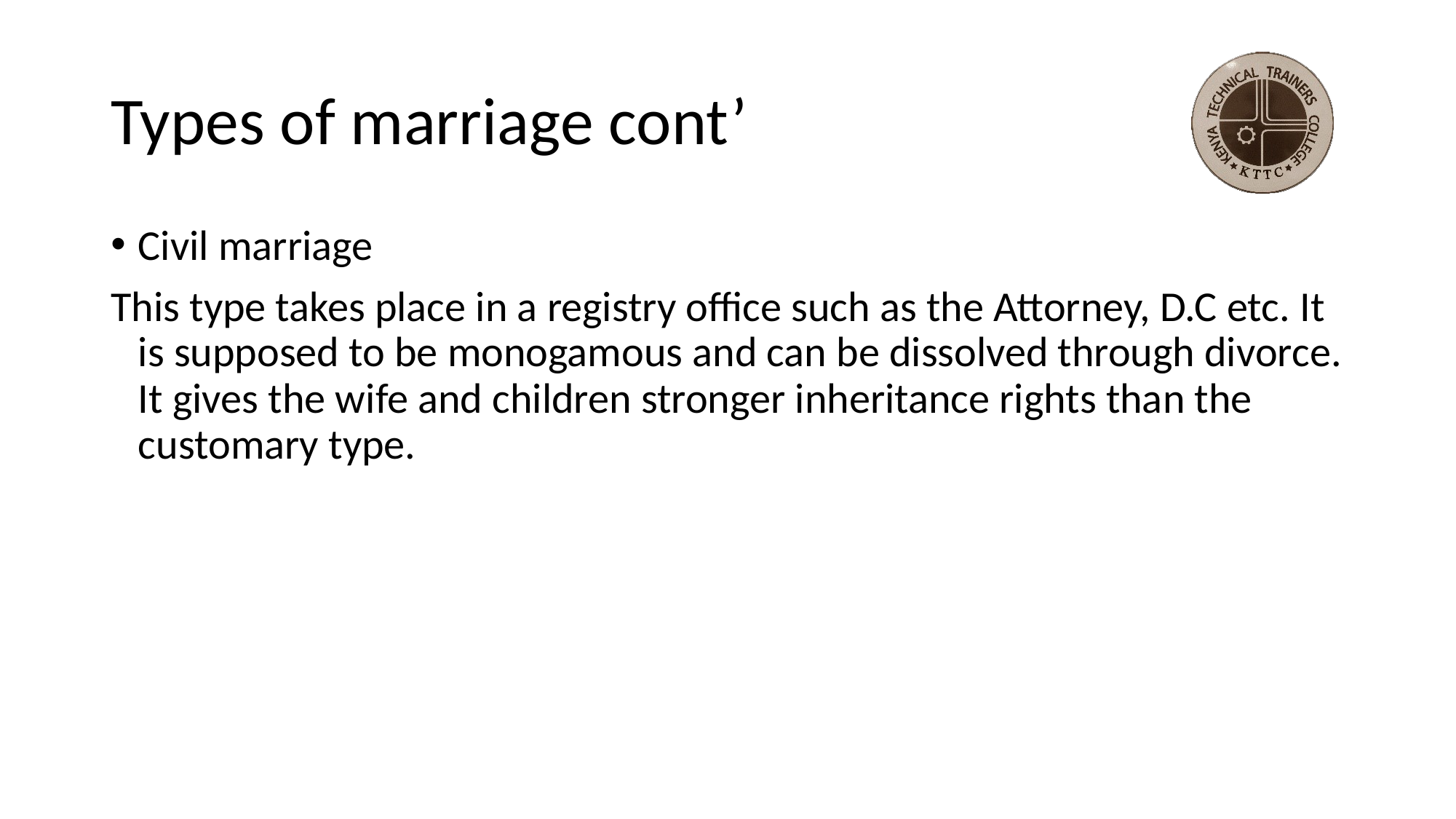

# Types of marriage cont’
Civil marriage
This type takes place in a registry office such as the Attorney, D.C etc. It is supposed to be monogamous and can be dissolved through divorce. It gives the wife and children stronger inheritance rights than the customary type.